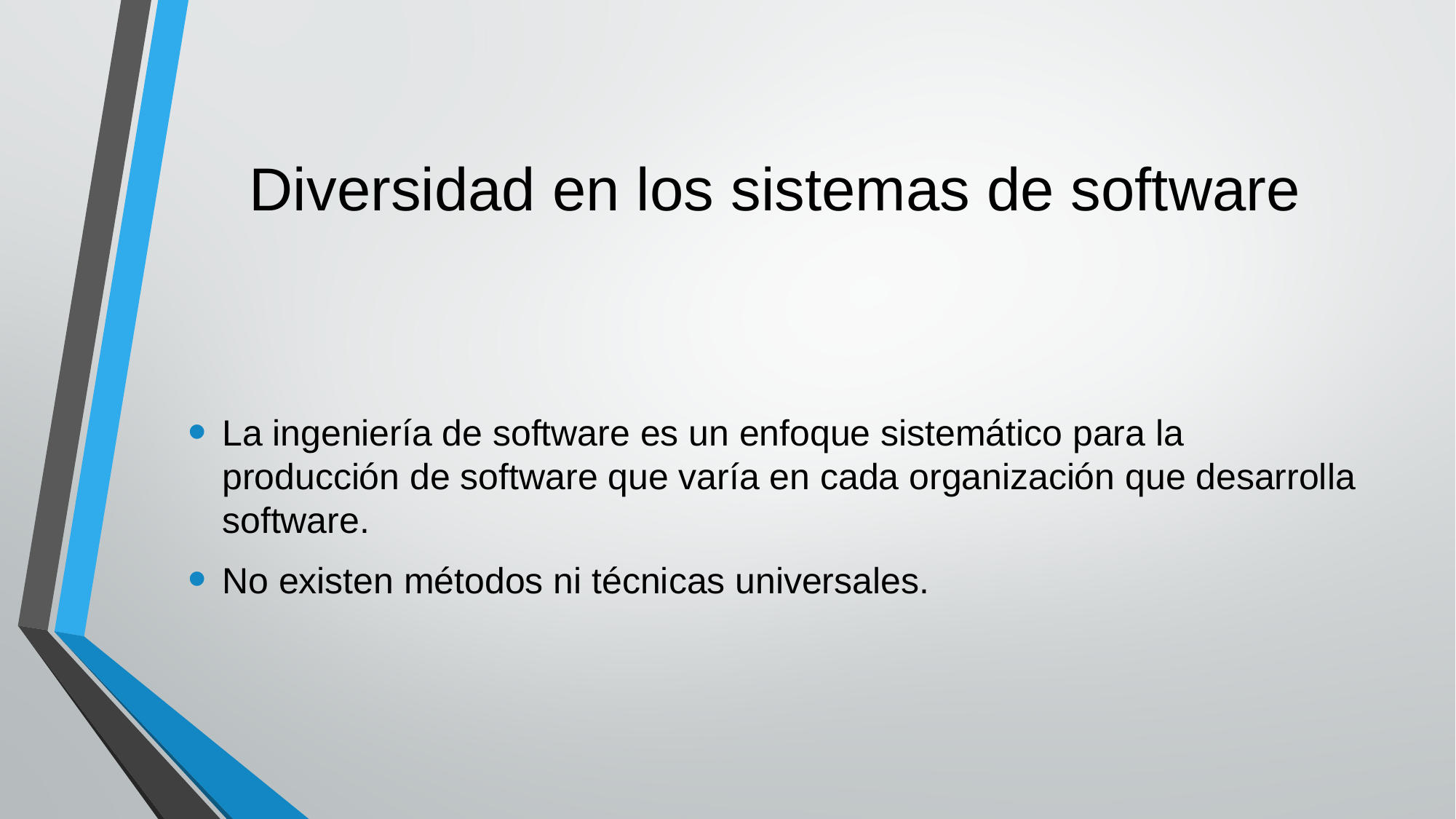

# Diversidad en los sistemas de software
La ingeniería de software es un enfoque sistemático para la producción de software que varía en cada organización que desarrolla software.
No existen métodos ni técnicas universales.